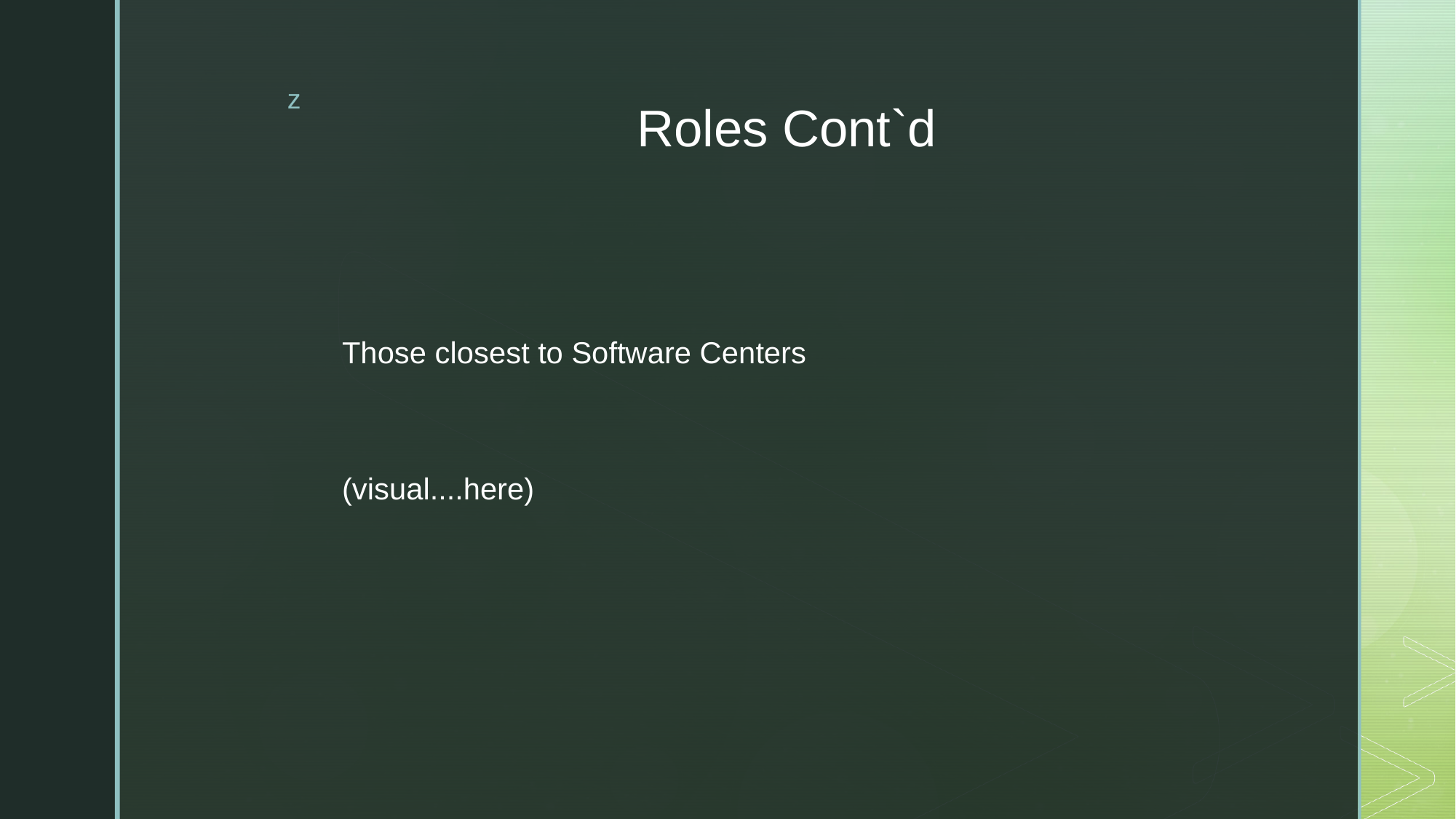

# Roles Cont`d
Those closest to Software Centers

(visual....here)